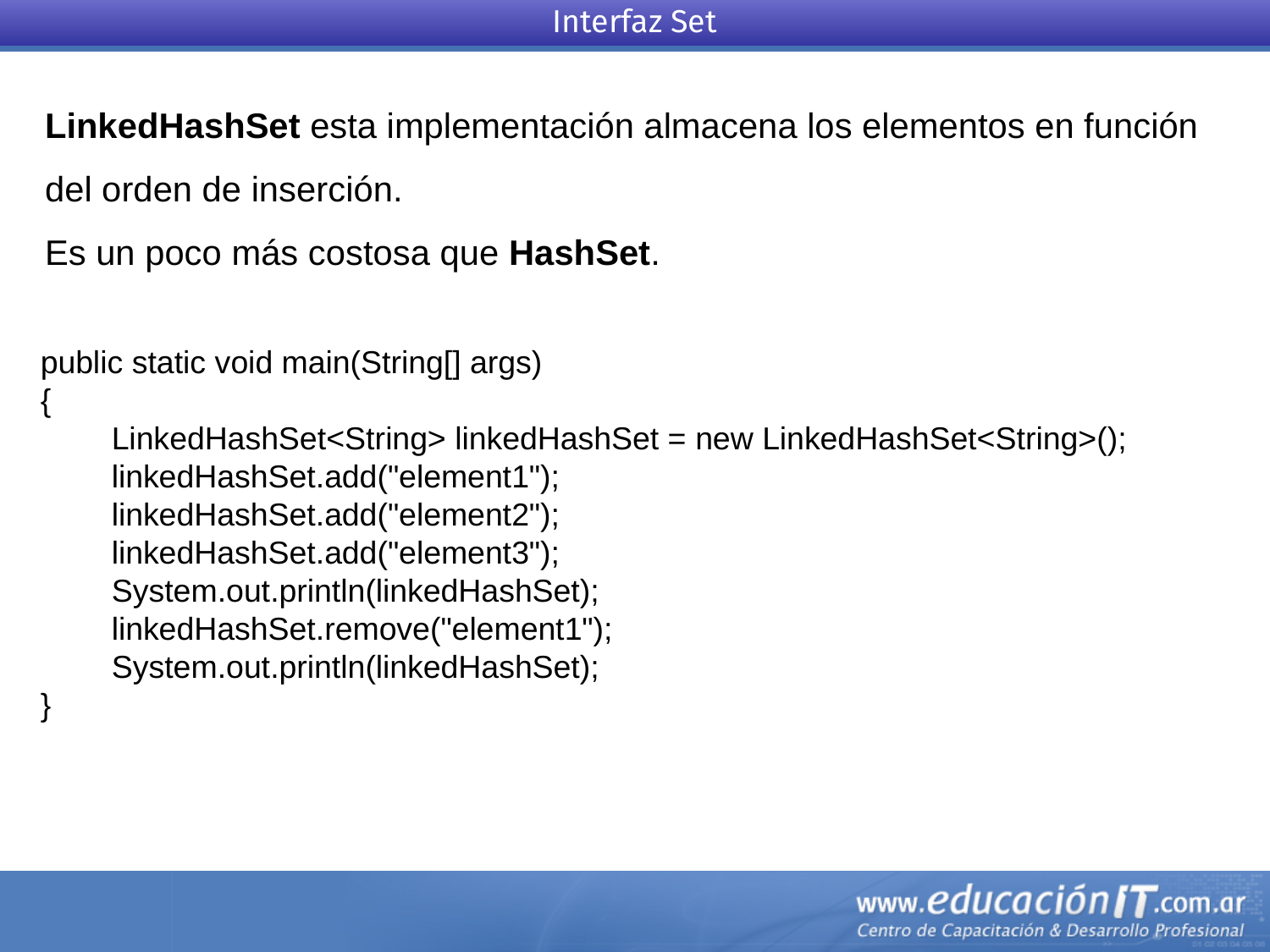

Interfaz Set
LinkedHashSet esta implementación almacena los elementos en función del orden de inserción.
Es un poco más costosa que HashSet.
public static void main(String[] args)
{
        LinkedHashSet<String> linkedHashSet = new LinkedHashSet<String>();
        linkedHashSet.add("element1");
        linkedHashSet.add("element2");
        linkedHashSet.add("element3");
        System.out.println(linkedHashSet);
        linkedHashSet.remove("element1");
        System.out.println(linkedHashSet);
}